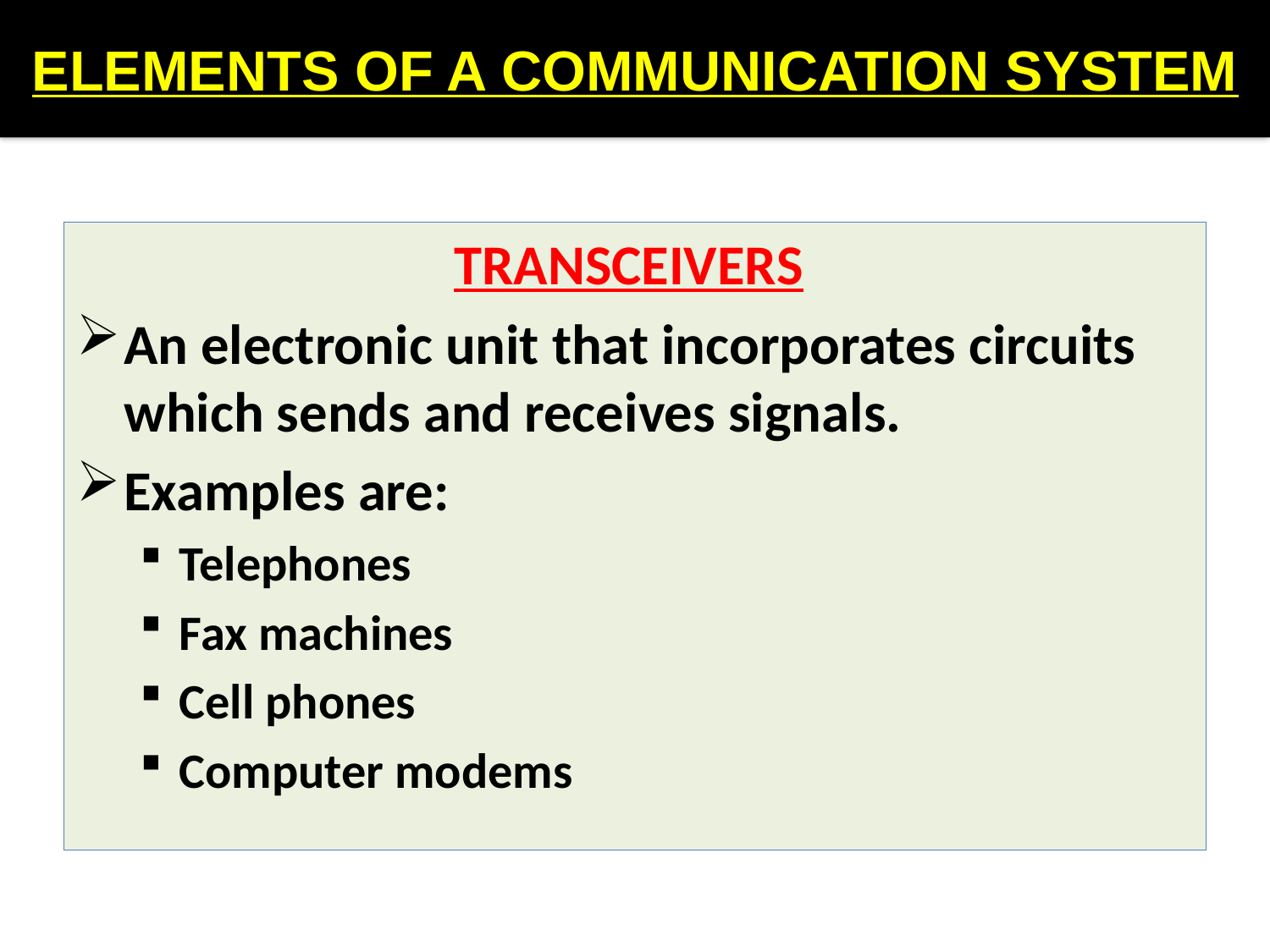

# ELEMENTS OF A COMMUNICATION SYSTEM
TRANSCEIVERS
An electronic unit that incorporates circuits which sends and receives signals.
Examples are:
Telephones
Fax machines
Cell phones
Computer modems